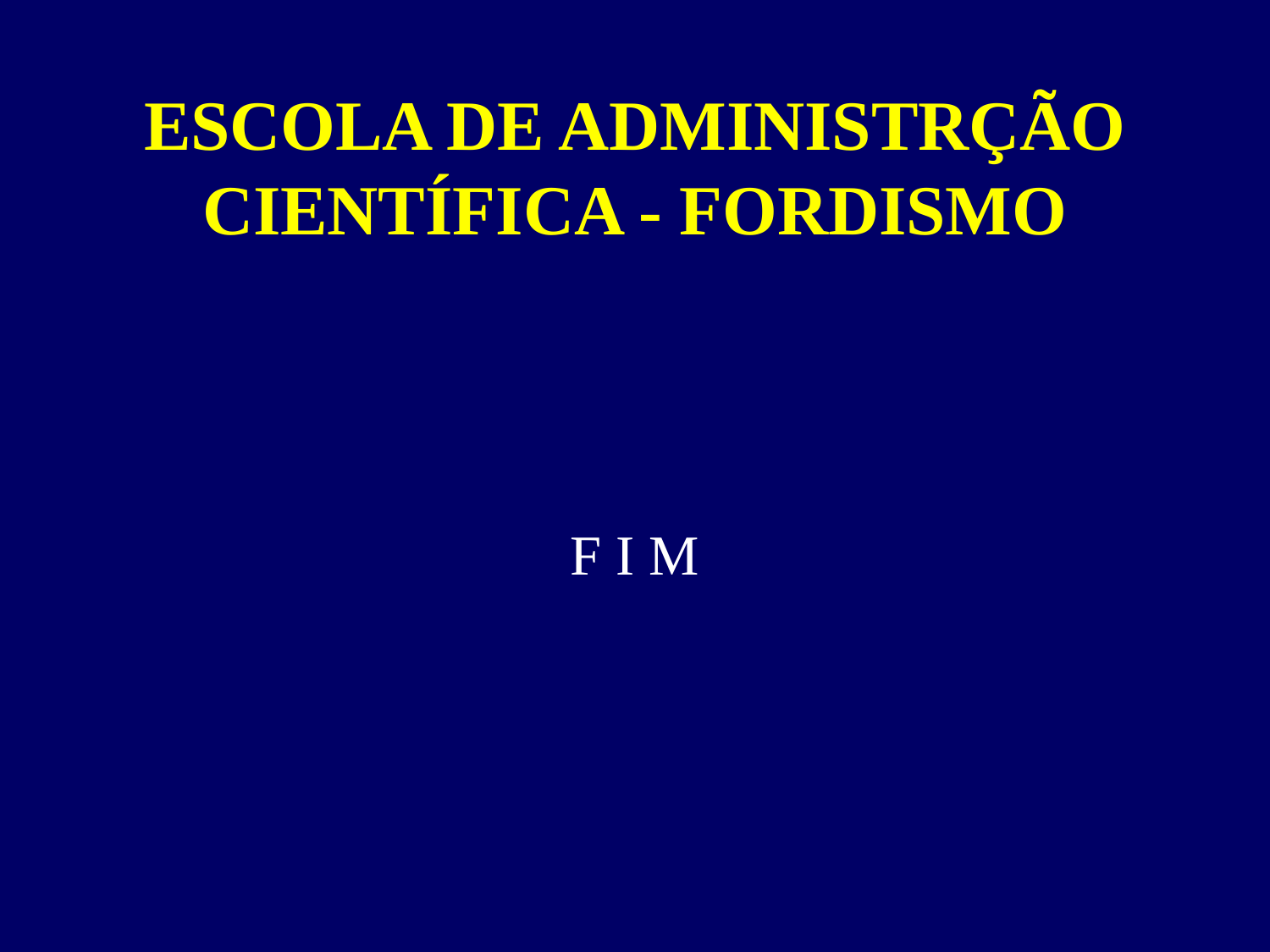

# ESCOLA DE ADMINISTRÇÃO CIENTÍFICA - FORDISMO

F I M